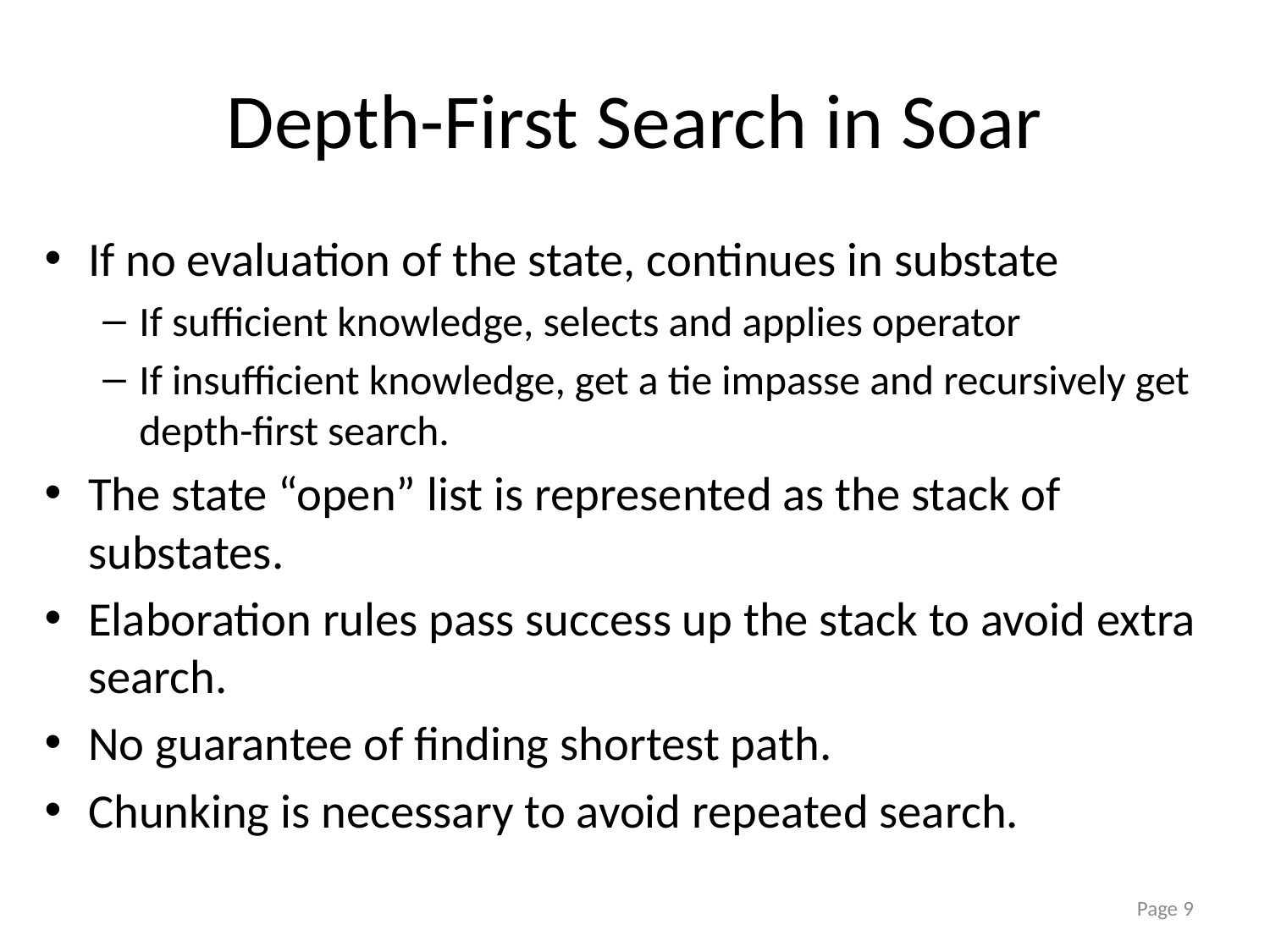

# Depth-First Search in Soar
If no evaluation of the state, continues in substate
If sufficient knowledge, selects and applies operator
If insufficient knowledge, get a tie impasse and recursively get depth-first search.
The state “open” list is represented as the stack of substates.
Elaboration rules pass success up the stack to avoid extra search.
No guarantee of finding shortest path.
Chunking is necessary to avoid repeated search.

Page 9